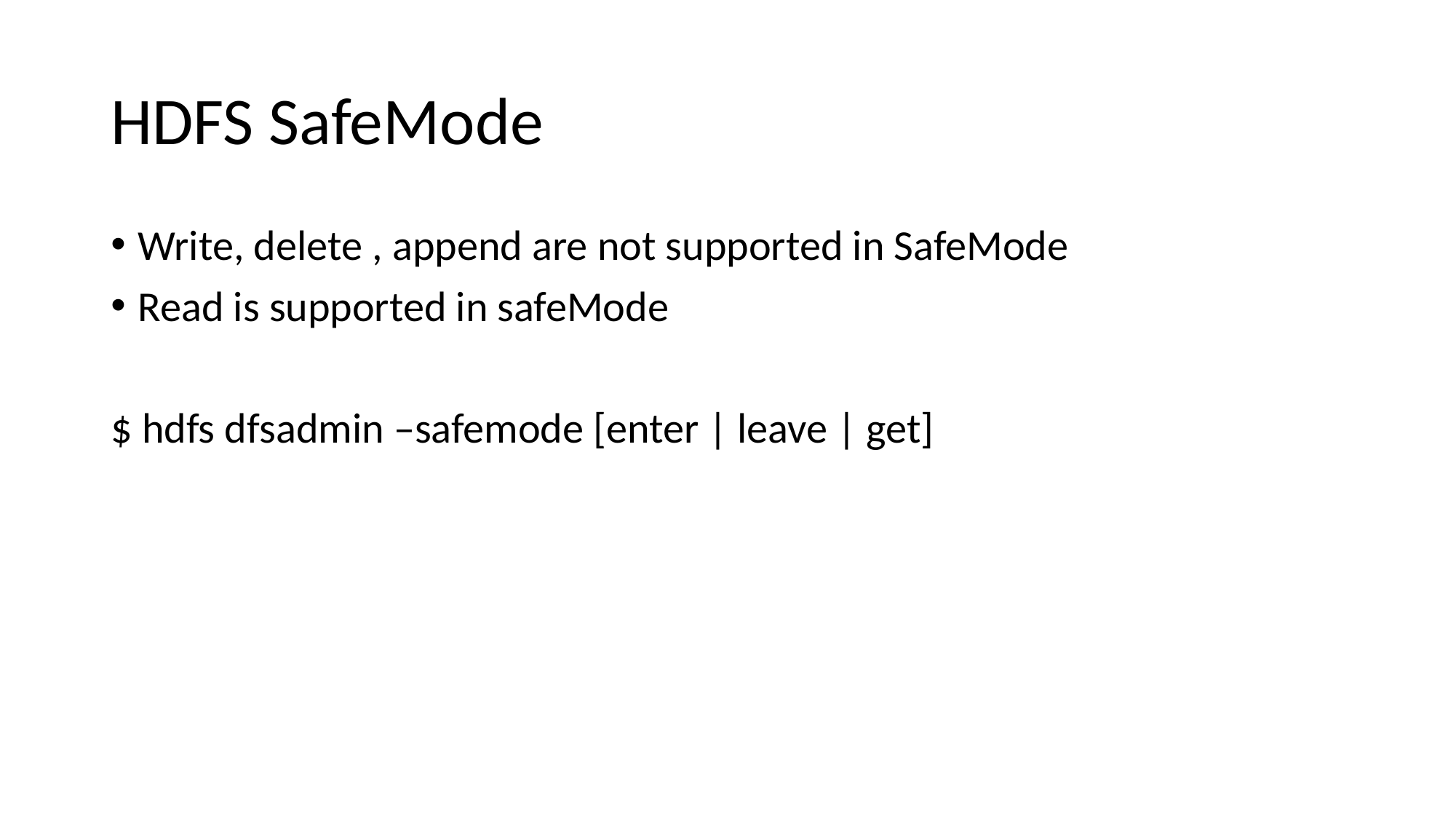

# HDFS SafeMode
Write, delete , append are not supported in SafeMode
Read is supported in safeMode

$ hdfs dfsadmin –safemode [enter | leave | get]